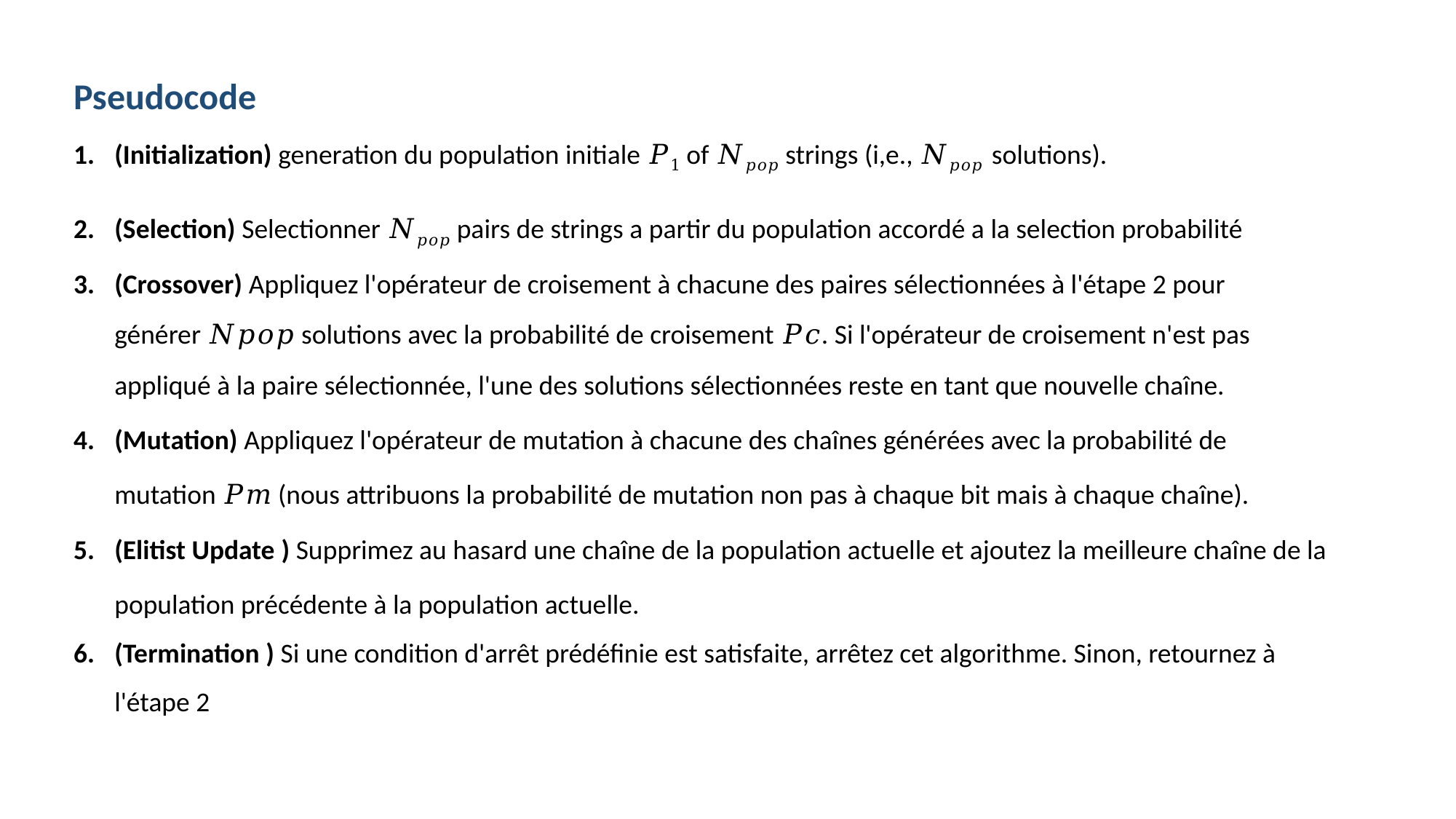

Pseudocode
(Initialization) generation du population initiale 𝑃1 of 𝑁𝑝𝑜𝑝 strings (i,e., 𝑁𝑝𝑜𝑝 solutions).
(Selection) Selectionner 𝑁𝑝𝑜𝑝 pairs de strings a partir du population accordé a la selection probabilité
(Crossover) Appliquez l'opérateur de croisement à chacune des paires sélectionnées à l'étape 2 pour générer 𝑁𝑝𝑜𝑝 solutions avec la probabilité de croisement 𝑃𝑐. Si l'opérateur de croisement n'est pas appliqué à la paire sélectionnée, l'une des solutions sélectionnées reste en tant que nouvelle chaîne.
(Mutation) Appliquez l'opérateur de mutation à chacune des chaînes générées avec la probabilité de mutation 𝑃𝑚 (nous attribuons la probabilité de mutation non pas à chaque bit mais à chaque chaîne).
(Elitist Update ) Supprimez au hasard une chaîne de la population actuelle et ajoutez la meilleure chaîne de la population précédente à la population actuelle.
(Termination ) Si une condition d'arrêt prédéfinie est satisfaite, arrêtez cet algorithme. Sinon, retournez à l'étape 2